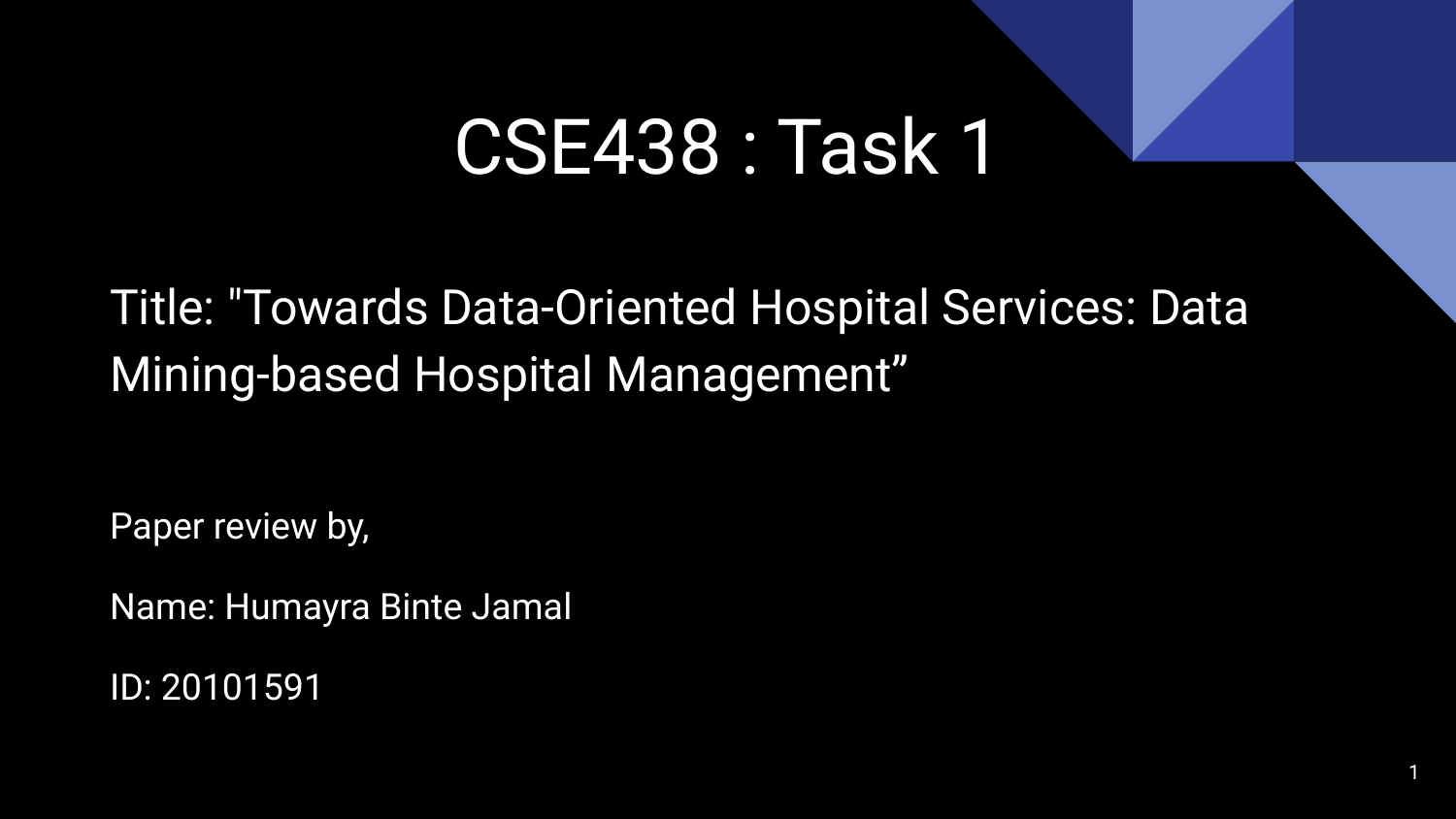

CSE438 : Task 1
# Title: "Towards Data-Oriented Hospital Services: Data Mining-based Hospital Management”
Paper review by,
Name: Humayra Binte Jamal
ID: 20101591

1